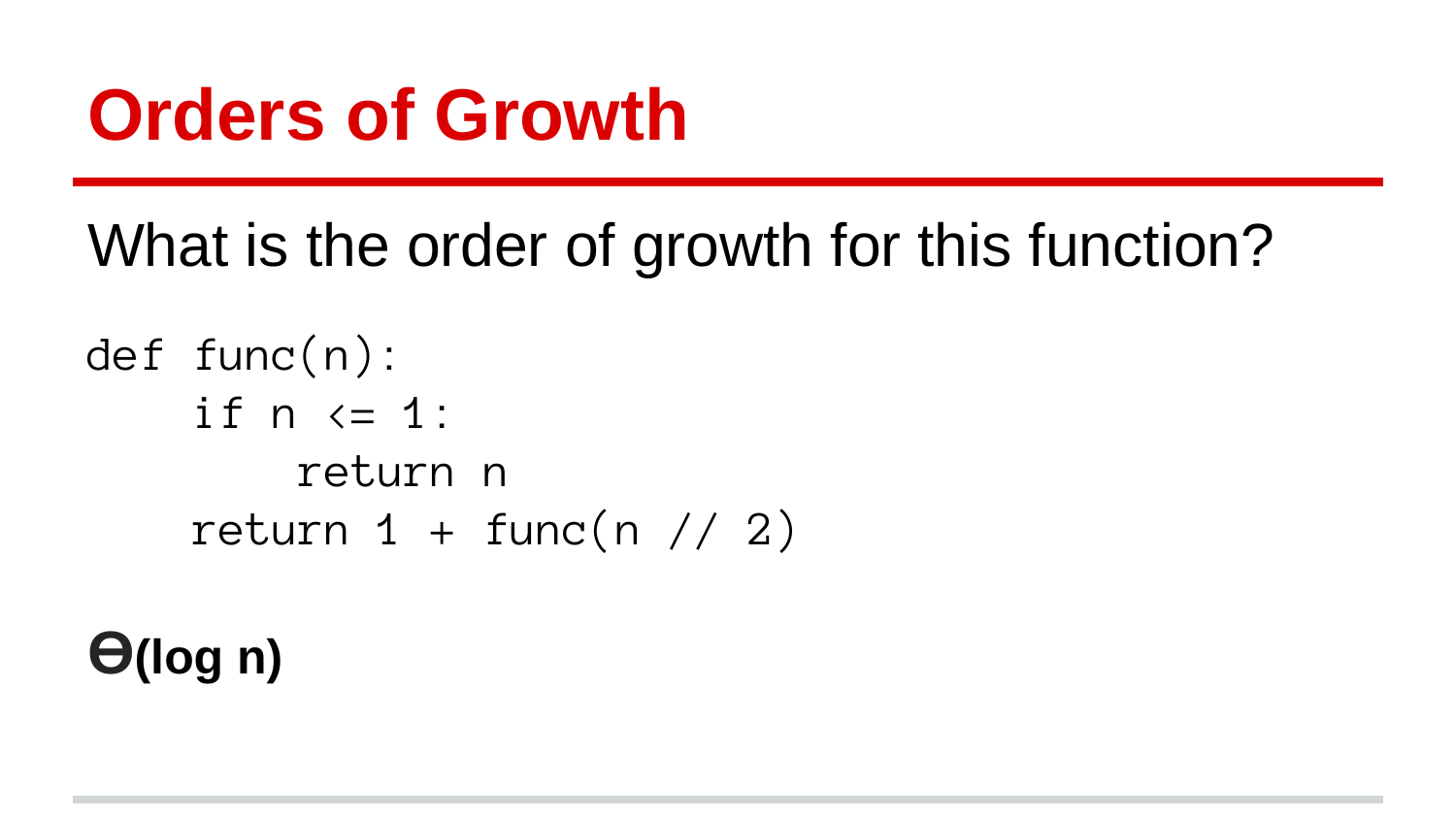

# Orders of Growth
What is the order of growth for this function?

def func(n):
    if n <= 1:
        return n
    return 1 + func(n // 2)

Ө(log n)